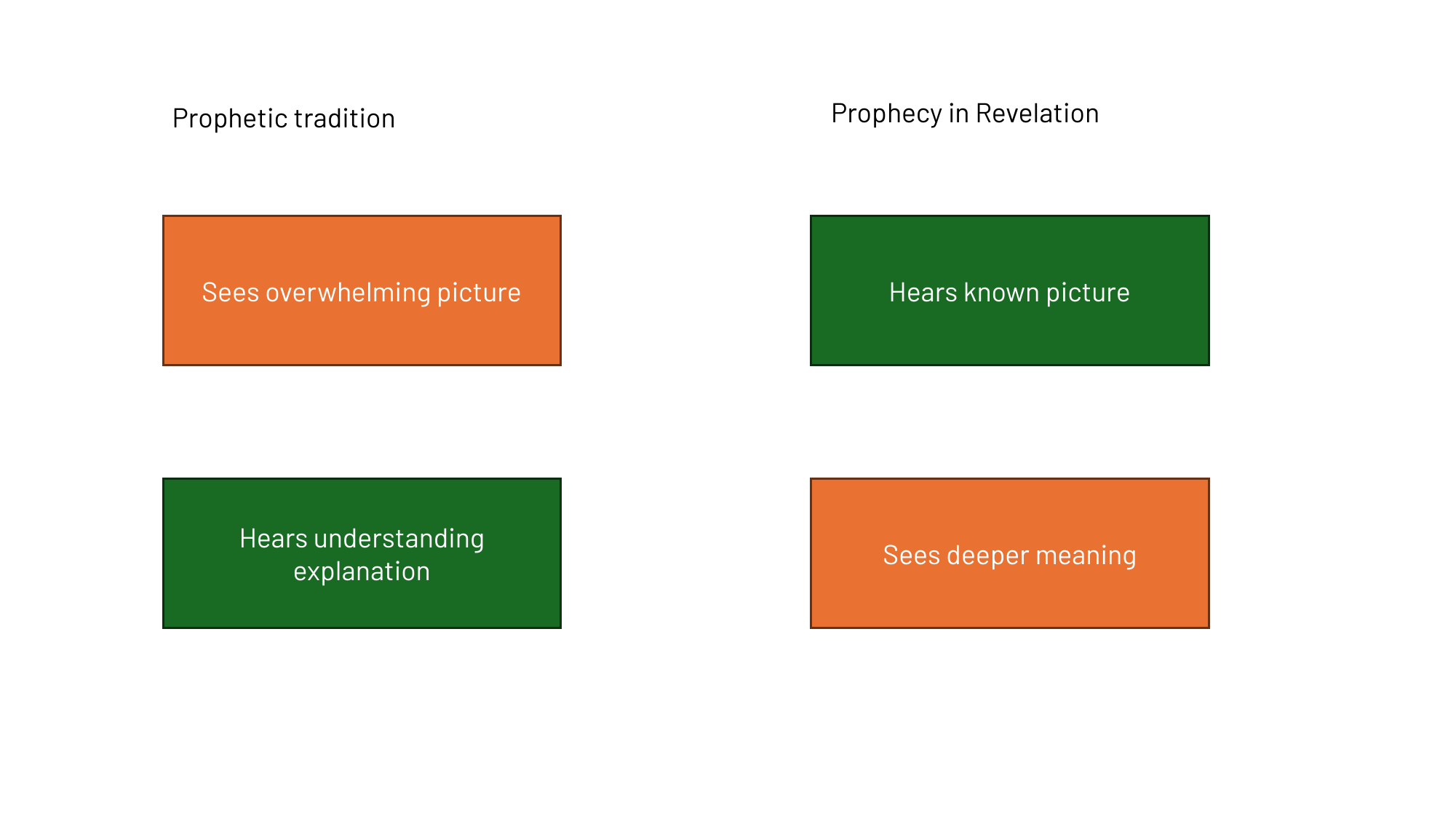

Prophecy in Revelation
Prophetic tradition
Hears known picture
Sees overwhelming picture
Hears understanding explanation
Sees deeper meaning